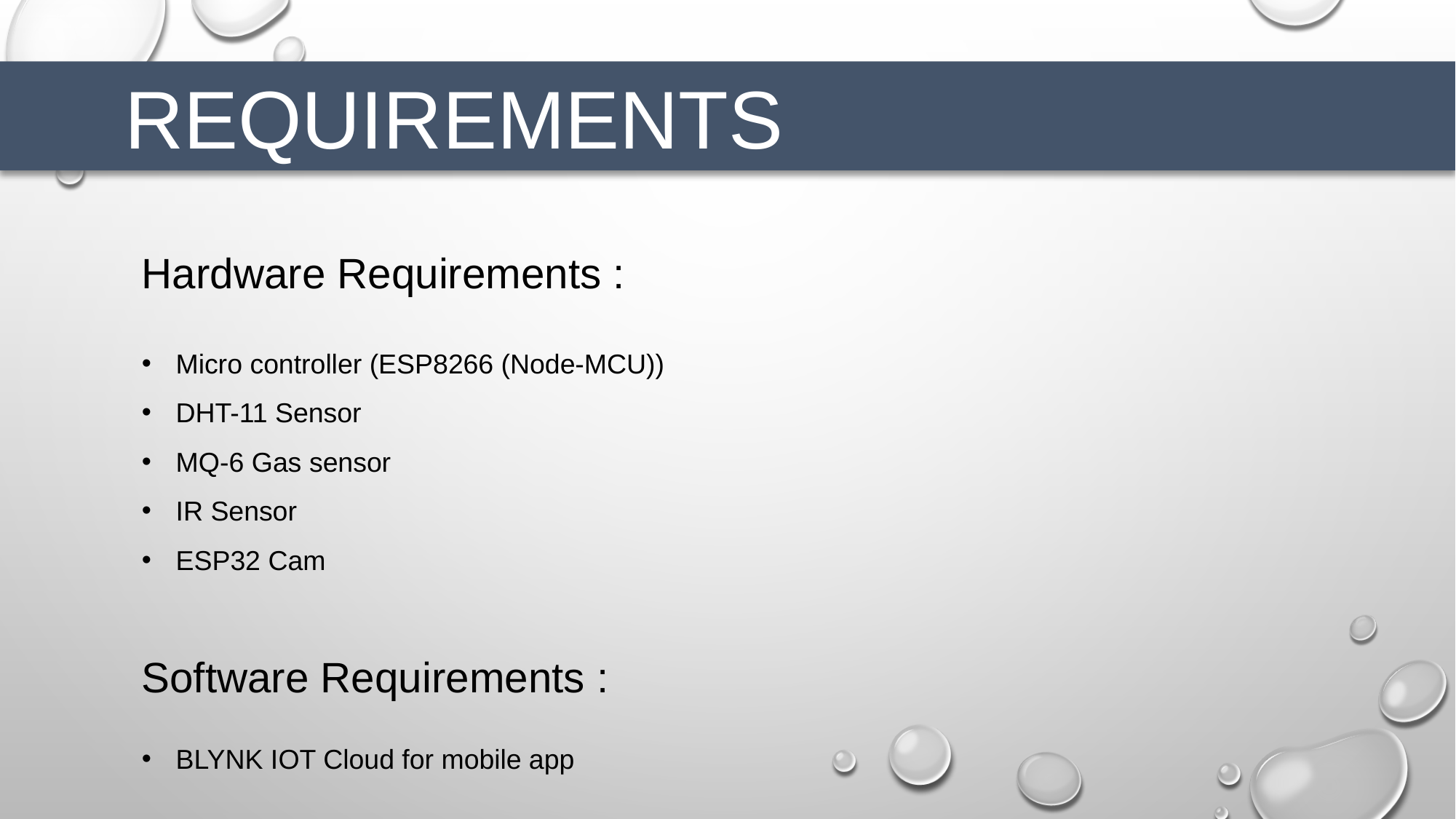

REQUIREMENTS
Hardware Requirements :

Micro controller (ESP8266 (Node-MCU))
DHT-11 Sensor
MQ-6 Gas sensor
IR Sensor
ESP32 Cam

Software Requirements :

BLYNK IOT Cloud for mobile app